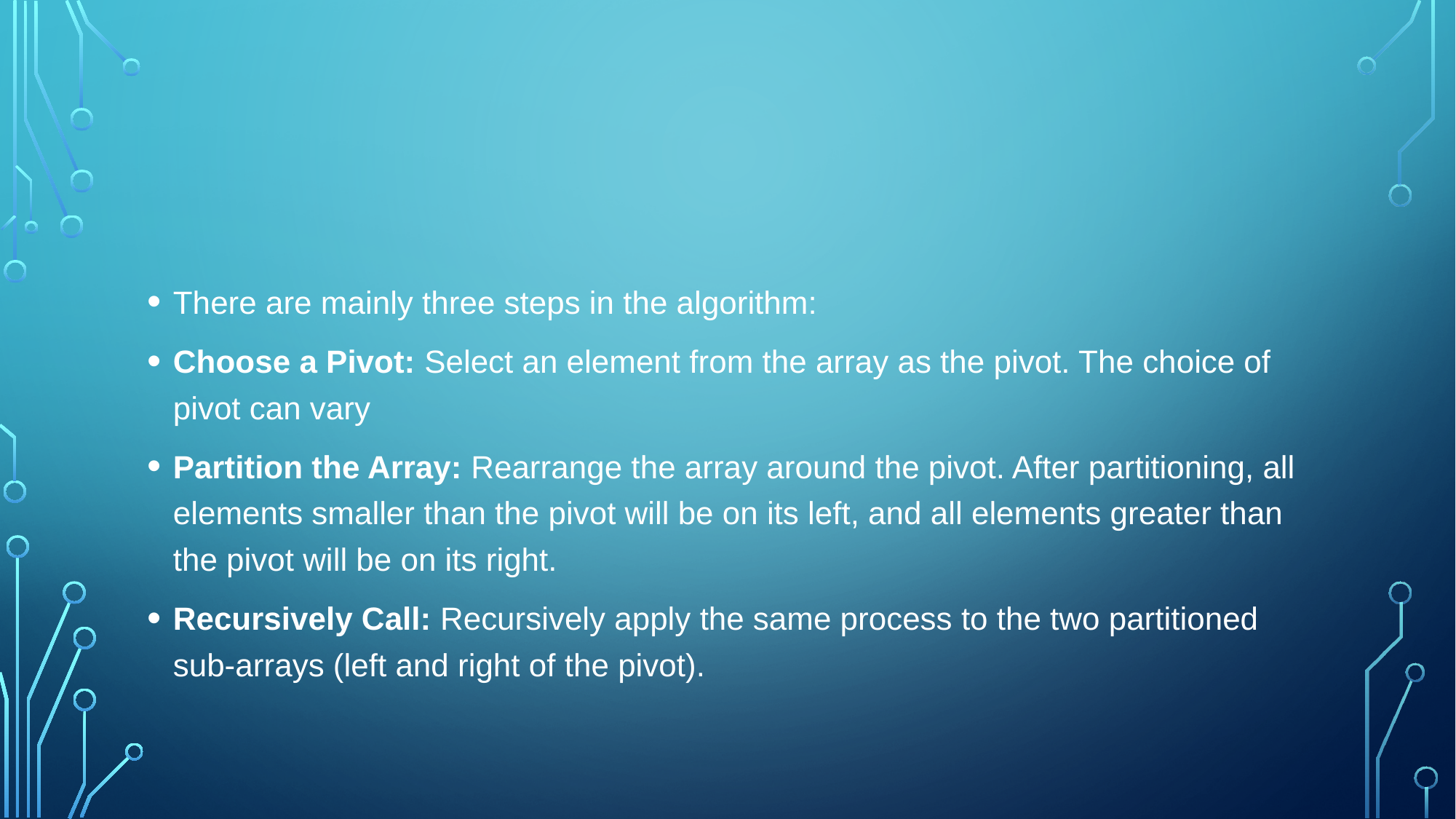

#
There are mainly three steps in the algorithm:
Choose a Pivot: Select an element from the array as the pivot. The choice of pivot can vary
Partition the Array: Rearrange the array around the pivot. After partitioning, all elements smaller than the pivot will be on its left, and all elements greater than the pivot will be on its right.
Recursively Call: Recursively apply the same process to the two partitioned sub-arrays (left and right of the pivot).